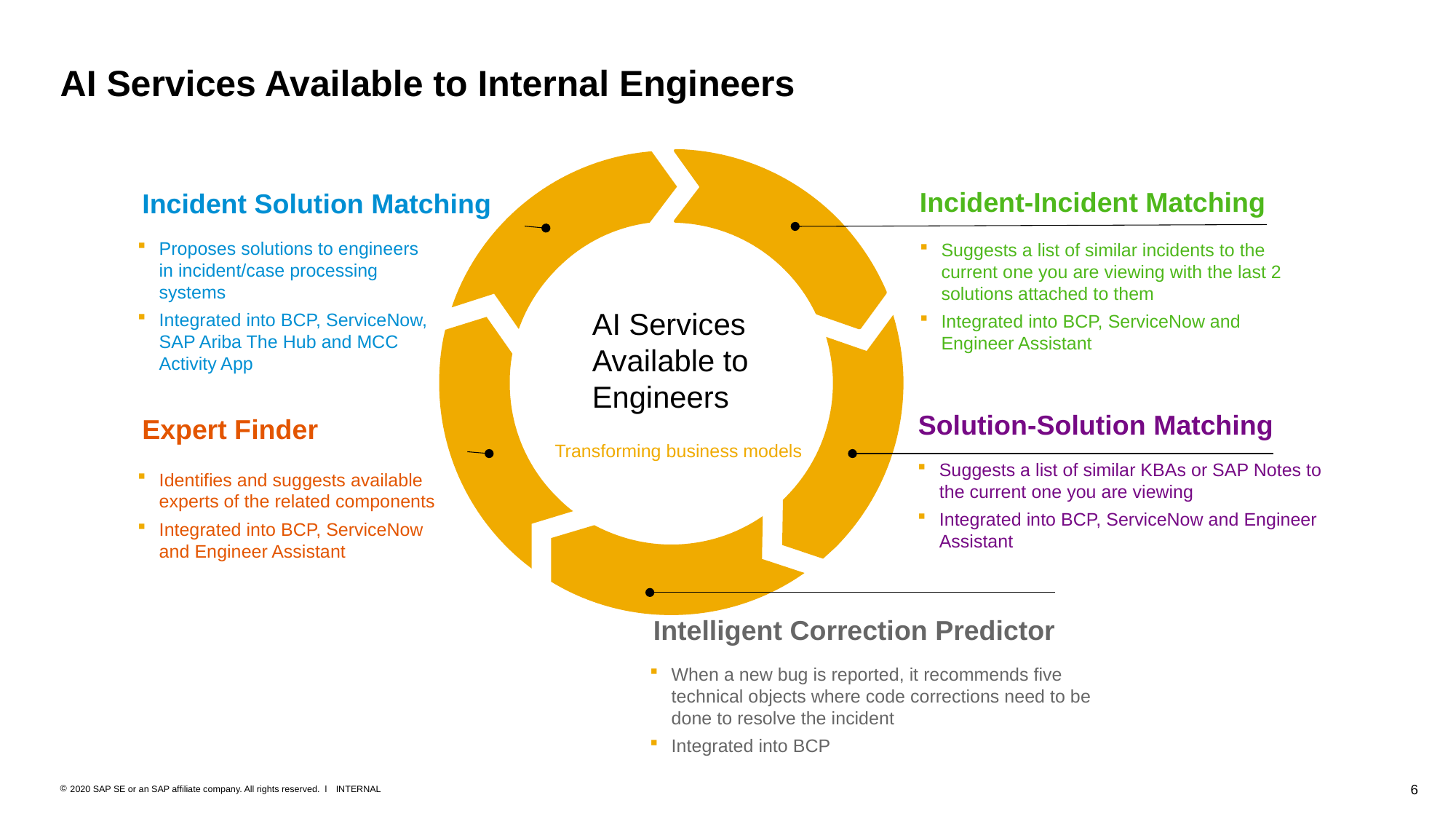

# AI Services Available to Internal Engineers

Incident-Incident Matching

Incident Solution Matching

Proposes solutions to engineers in incident/case processing systems
Integrated into BCP, ServiceNow, SAP Ariba The Hub and MCC Activity App
Suggests a list of similar incidents to the current one you are viewing with the last 2 solutions attached to them
Integrated into BCP, ServiceNow and Engineer Assistant
AI Services Available to Engineers
Solution-Solution Matching

Expert Finder

Transforming business models
Suggests a list of similar KBAs or SAP Notes to the current one you are viewing
Integrated into BCP, ServiceNow and Engineer Assistant
Identifies and suggests available experts of the related components
Integrated into BCP, ServiceNow and Engineer Assistant

Intelligent Correction Predictor
When a new bug is reported, it recommends five technical objects where code corrections need to be done to resolve the incident
Integrated into BCP